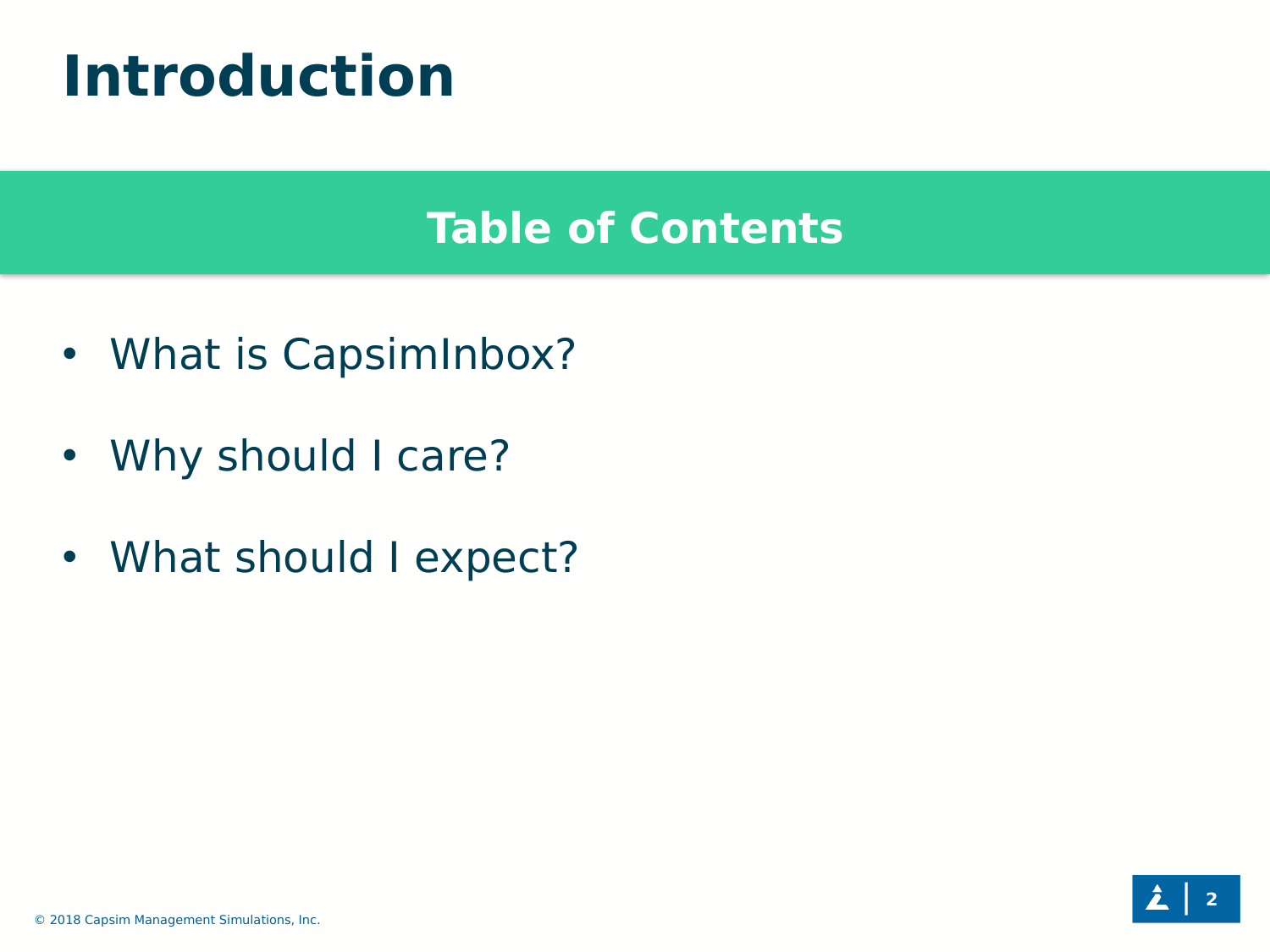

Introduction

Table of Contents
What is CapsimInbox?
Why should I care?
What should I expect?